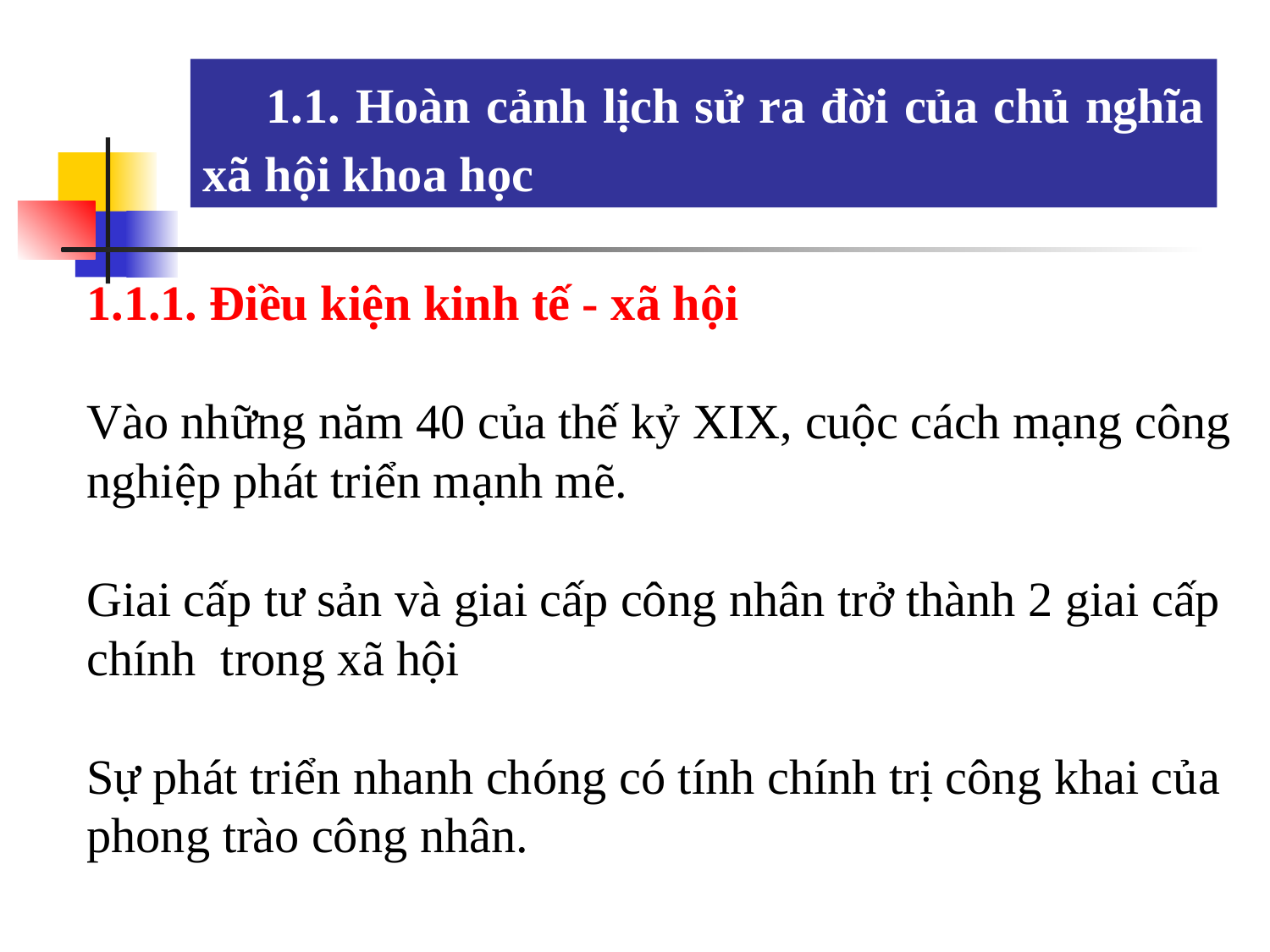

1.1. Hoàn cảnh lịch sử ra đời của chủ nghĩa xã hội khoa học
1.1.1. Điều kiện kinh tế - xã hội

Vào những năm 40 của thế kỷ XIX, cuộc cách mạng công nghiệp phát triển mạnh mẽ.

Giai cấp tư sản và giai cấp công nhân trở thành 2 giai cấp chính  trong xã hội

Sự phát triển nhanh chóng có tính chính trị công khai của phong trào công nhân.